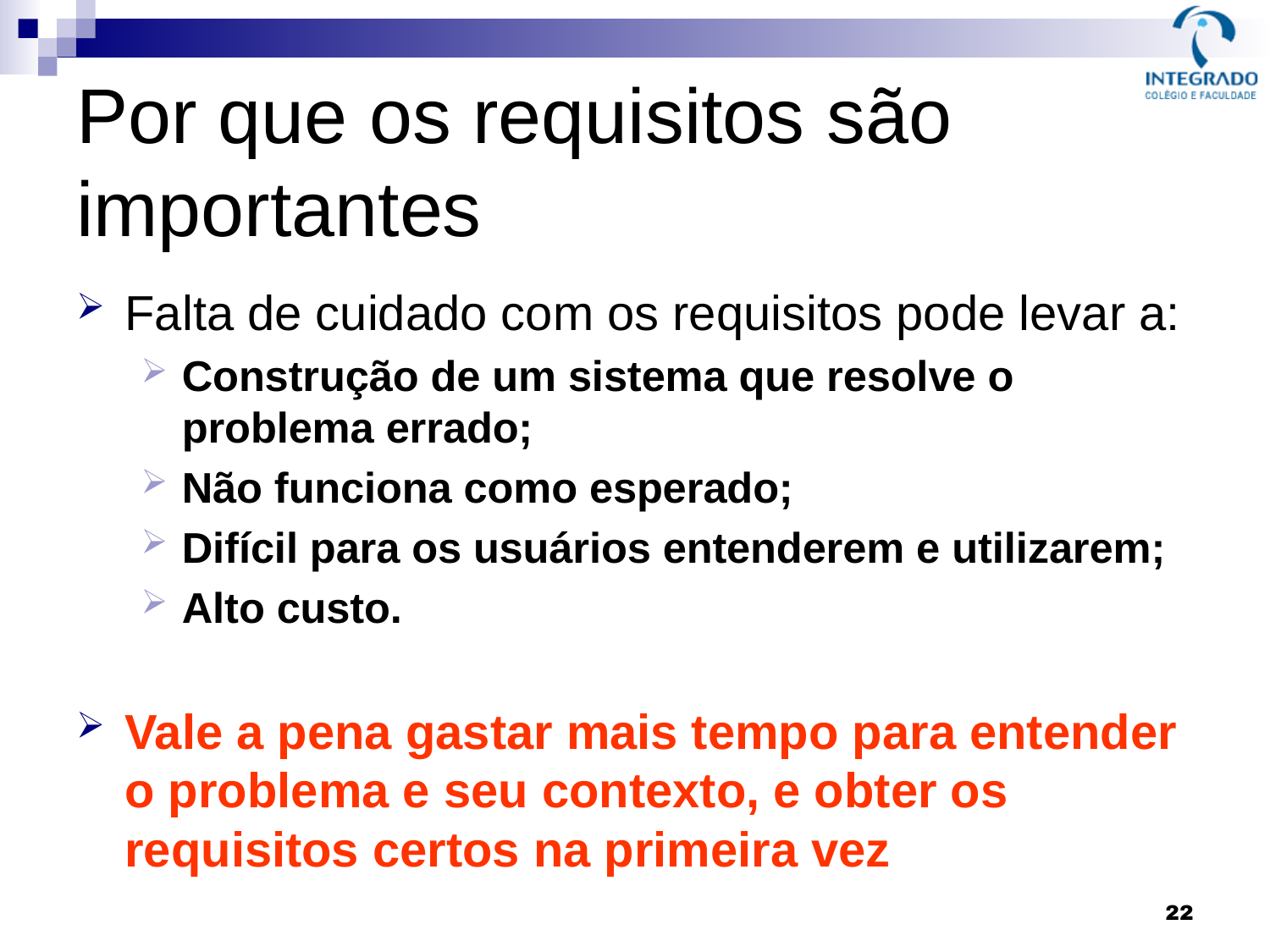

# Por que os requisitos são importantes
Falta de cuidado com os requisitos pode levar a:
Construção de um sistema que resolve o problema errado;
Não funciona como esperado;
Difícil para os usuários entenderem e utilizarem;
Alto custo.

Vale a pena gastar mais tempo para entender o problema e seu contexto, e obter os requisitos certos na primeira vez

22